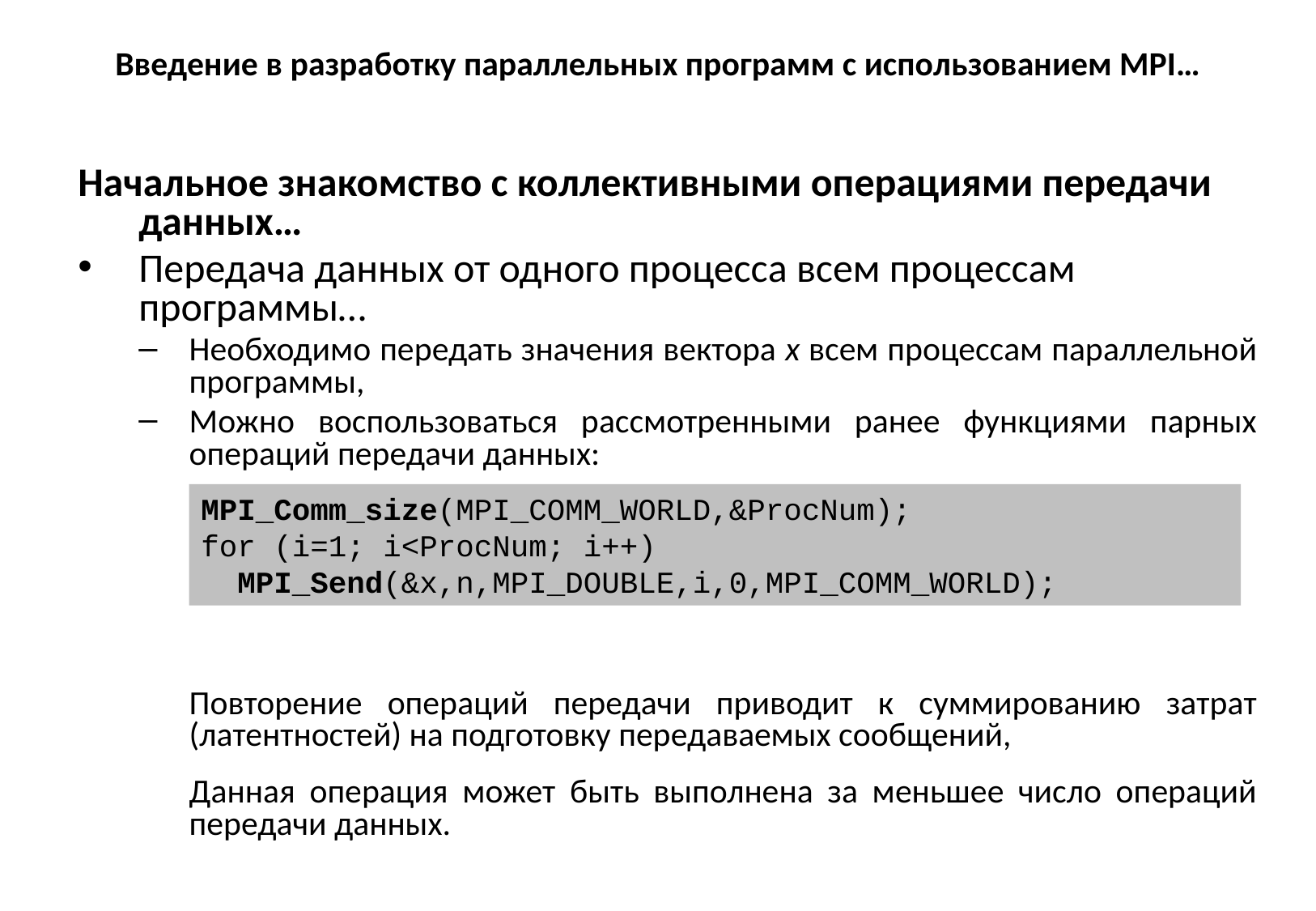

# Введение в разработку параллельных программ с использованием MPI…
Начальное знакомство с коллективными операциями передачи данных…
Передача данных от одного процесса всем процессам программы…
Необходимо передать значения вектора x всем процессам параллельной программы,
Можно воспользоваться рассмотренными ранее функциями парных операций передачи данных:

	Повторение операций передачи приводит к суммированию затрат (латентностей) на подготовку передаваемых сообщений,
	Данная операция может быть выполнена за меньшее число операций передачи данных.
MPI_Comm_size(MPI_COMM_WORLD,&ProcNum);
for (i=1; i<ProcNum; i++)
  MPI_Send(&x,n,MPI_DOUBLE,i,0,MPI_COMM_WORLD);